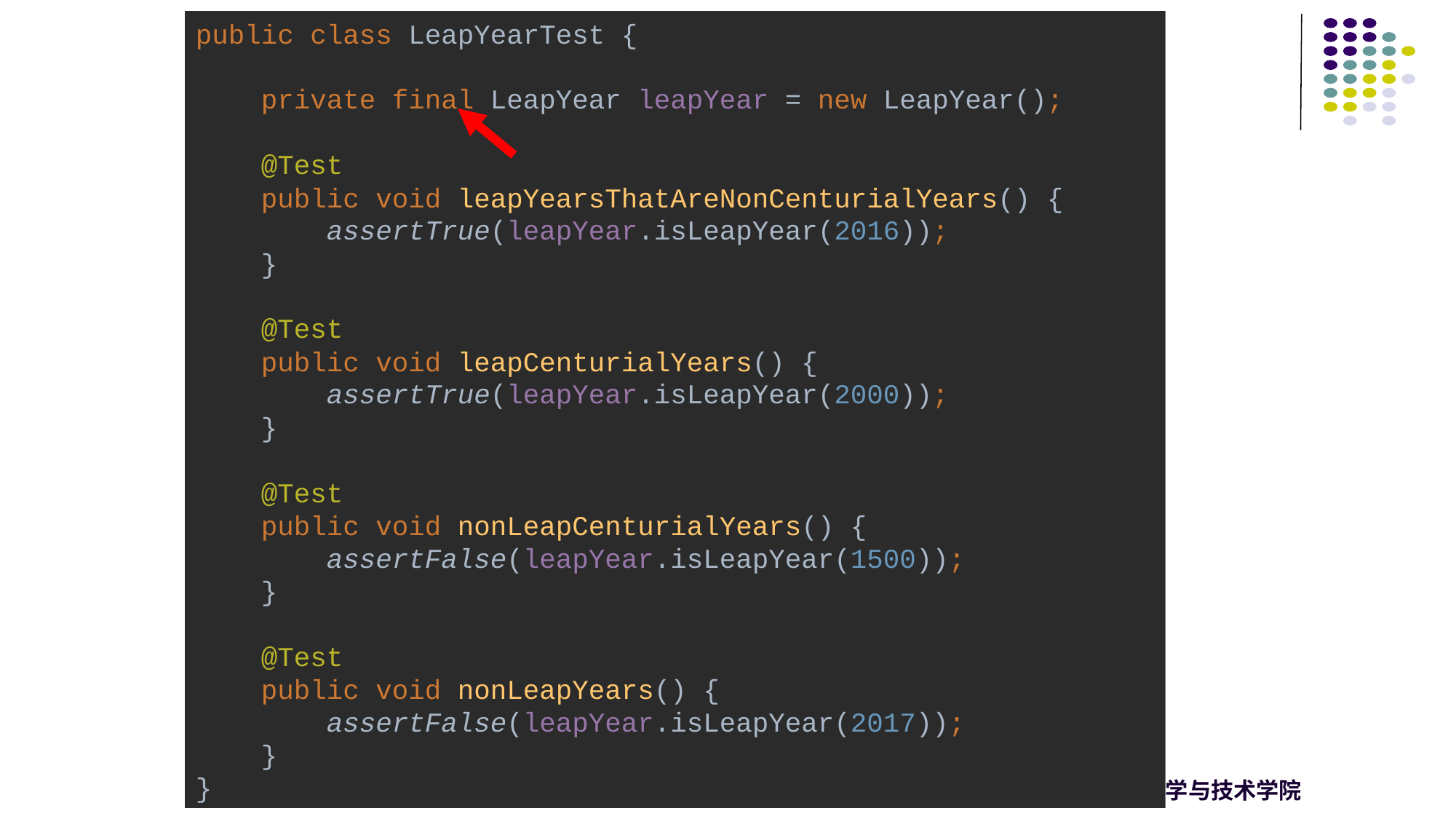

public class LeapYearTest {
    private final LeapYear leapYear = new LeapYear();
    @Test
    public void leapYearsThatAreNonCenturialYears() {
        assertTrue(leapYear.isLeapYear(2016));
    }
    @Test
    public void leapCenturialYears() {
        assertTrue(leapYear.isLeapYear(2000));
    }
    @Test
    public void nonLeapCenturialYears() {
        assertFalse(leapYear.isLeapYear(1500));
    }
    @Test
    public void nonLeapYears() {
        assertFalse(leapYear.isLeapYear(2017));
    }
}
#